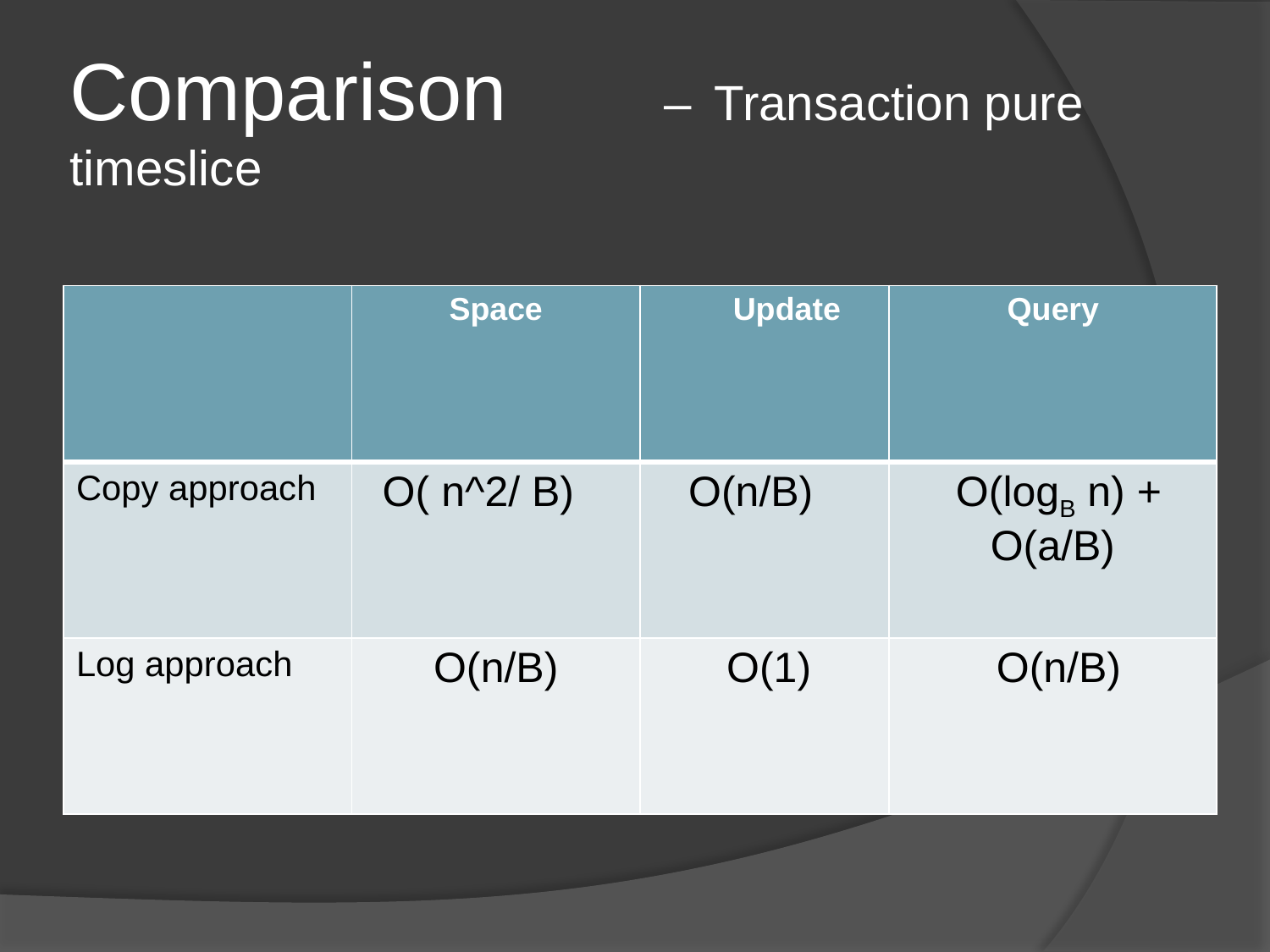

# Comparison       – Transaction pure timeslice
|  | Space | Update | Query |
| --- | --- | --- | --- |
| Copy approach | O( n^2/ B) | O(n/B) | O(logB n) + O(a/B) |
| Log approach | O(n/B) | O(1) | O(n/B) |